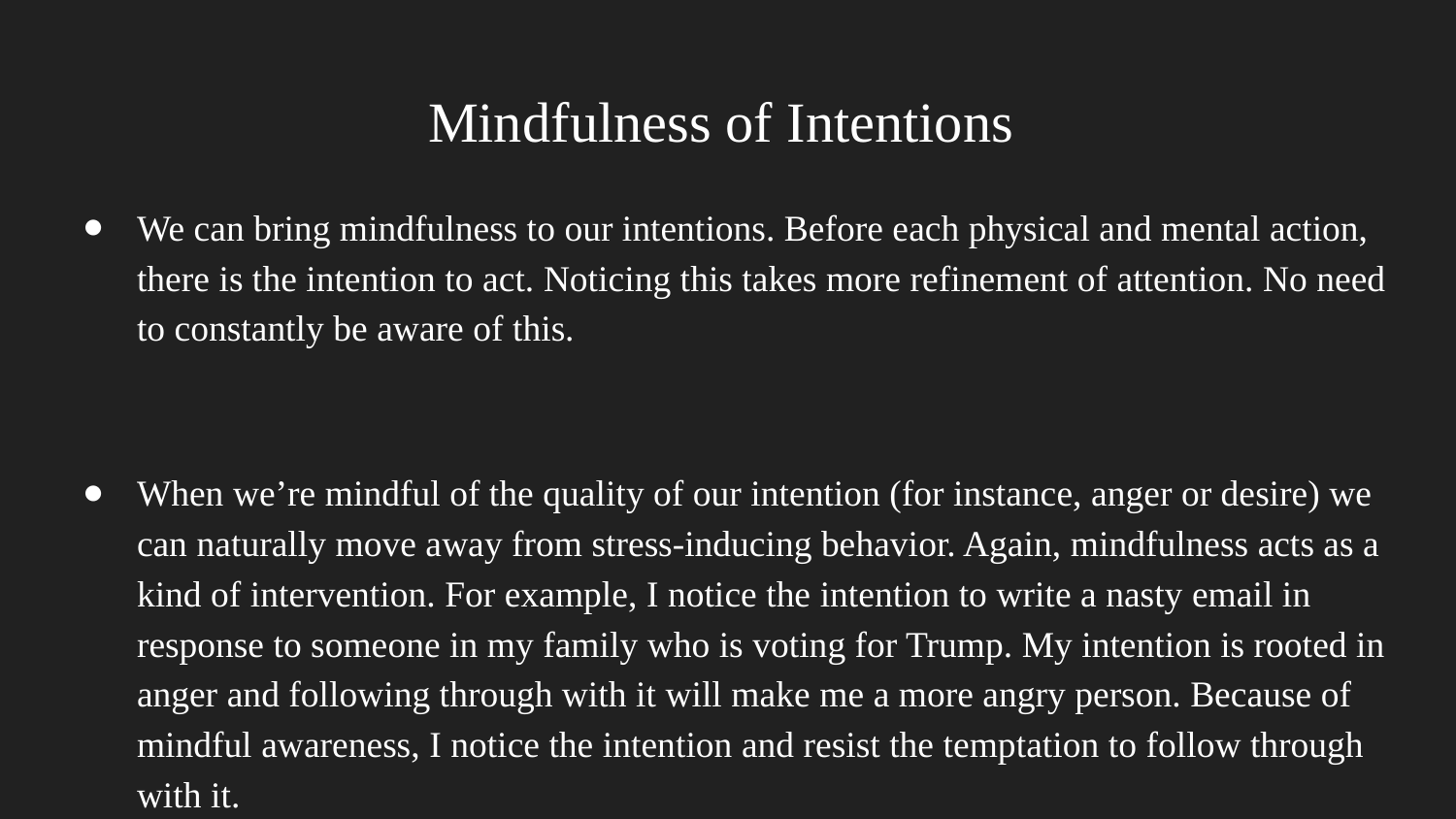

# Mindfulness of Intentions
We can bring mindfulness to our intentions. Before each physical and mental action, there is the intention to act. Noticing this takes more refinement of attention. No need to constantly be aware of this.

When we’re mindful of the quality of our intention (for instance, anger or desire) we can naturally move away from stress-inducing behavior. Again, mindfulness acts as a kind of intervention. For example, I notice the intention to write a nasty email in response to someone in my family who is voting for Trump. My intention is rooted in anger and following through with it will make me a more angry person. Because of mindful awareness, I notice the intention and resist the temptation to follow through with it.